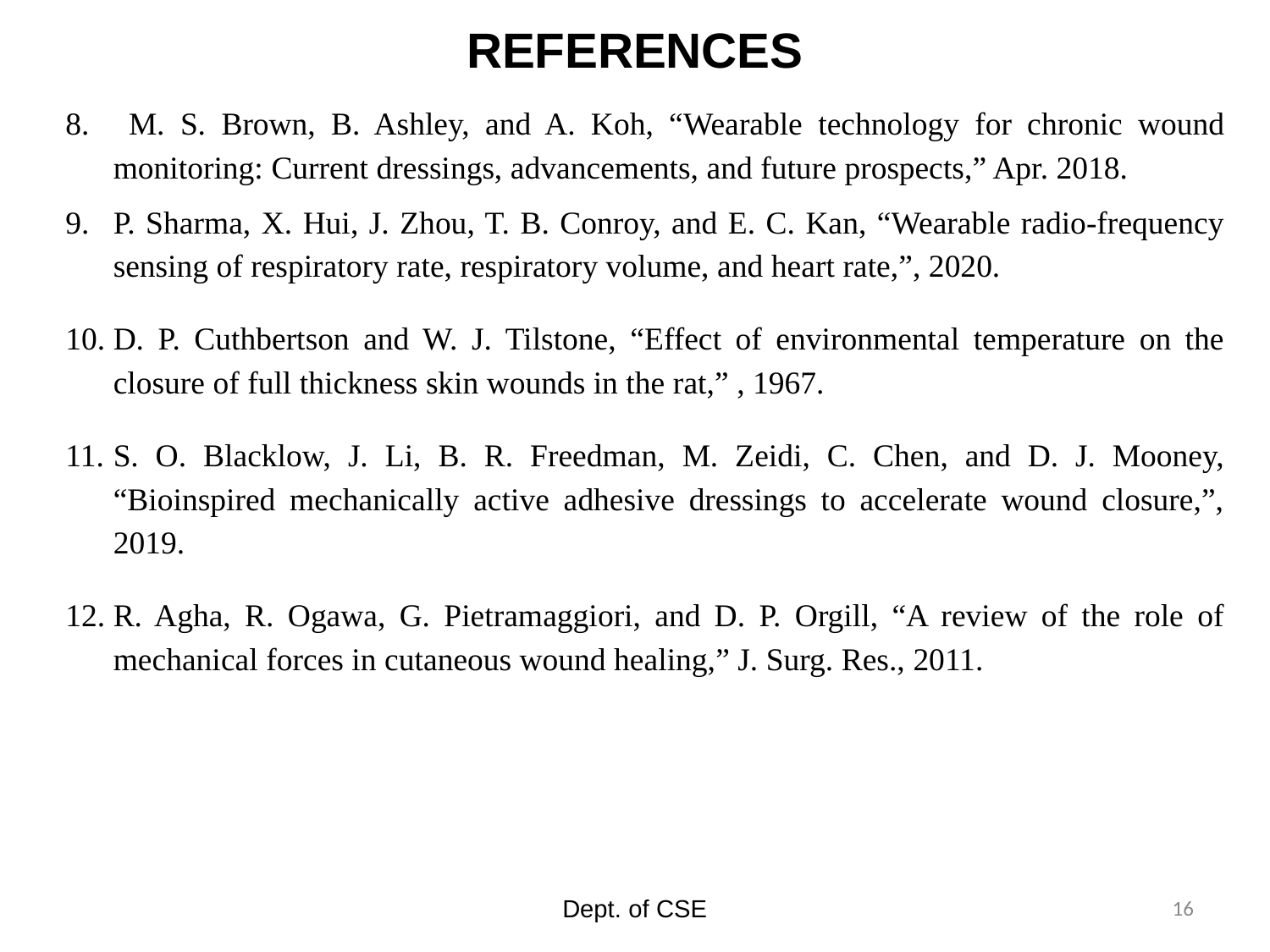

# REFERENCES
 M. S. Brown, B. Ashley, and A. Koh, “Wearable technology for chronic wound monitoring: Current dressings, advancements, and future prospects,” Apr. 2018.
P. Sharma, X. Hui, J. Zhou, T. B. Conroy, and E. C. Kan, “Wearable radio-frequency sensing of respiratory rate, respiratory volume, and heart rate,”, 2020.
D. P. Cuthbertson and W. J. Tilstone, “Effect of environmental temperature on the closure of full thickness skin wounds in the rat,” , 1967.
S. O. Blacklow, J. Li, B. R. Freedman, M. Zeidi, C. Chen, and D. J. Mooney, “Bioinspired mechanically active adhesive dressings to accelerate wound closure,”, 2019.
R. Agha, R. Ogawa, G. Pietramaggiori, and D. P. Orgill, “A review of the role of mechanical forces in cutaneous wound healing,” J. Surg. Res., 2011.

Dept. of CSE
16